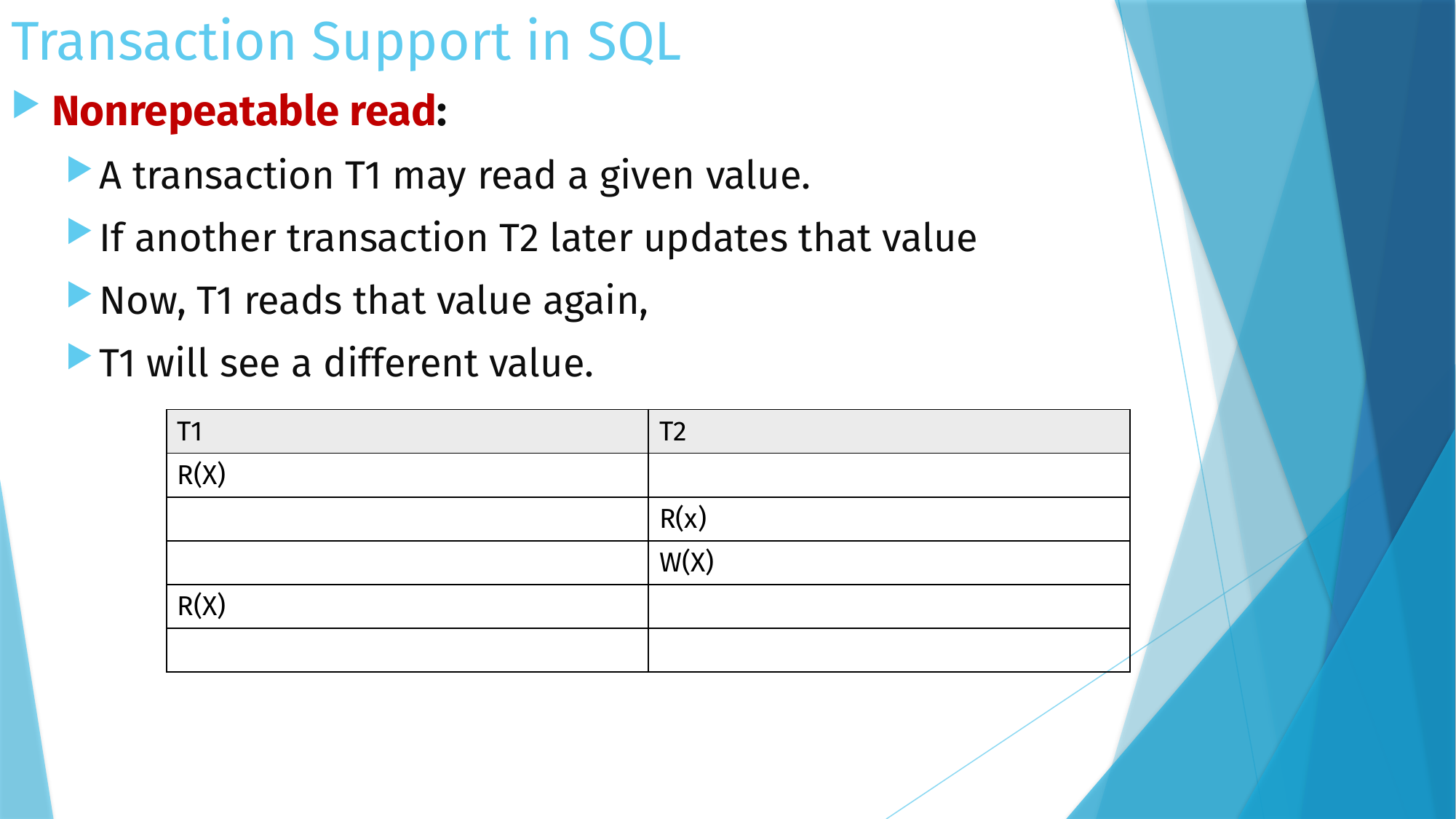

# Transaction Support in SQL

Nonrepeatable read:
A transaction T1 may read a given value.
If another transaction T2 later updates that value
Now, T1 reads that value again,
T1 will see a different value.

| T1 | T2 |
| --- | --- |
| R(X) |  |
|  | R(x) |
|  | W(X) |
| R(X) |  |
|  |  |